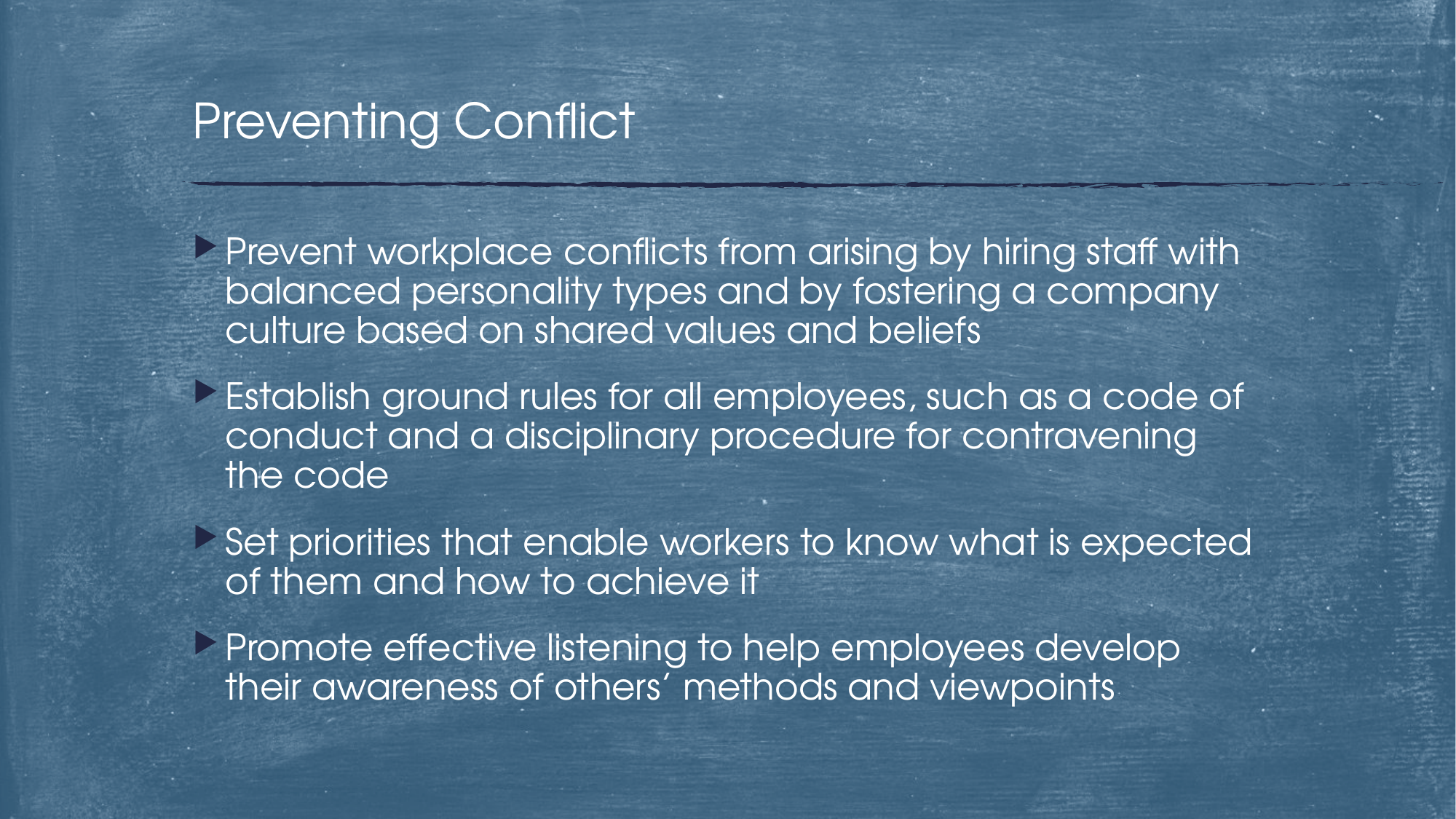

# Preventing Conflict
Prevent workplace conflicts from arising by hiring staff with balanced personality types and by fostering a company culture based on shared values and beliefs
Establish ground rules for all employees, such as a code of conduct and a disciplinary procedure for contravening the code
Set priorities that enable workers to know what is expected of them and how to achieve it
Promote effective listening to help employees develop their awareness of others’ methods and viewpoints